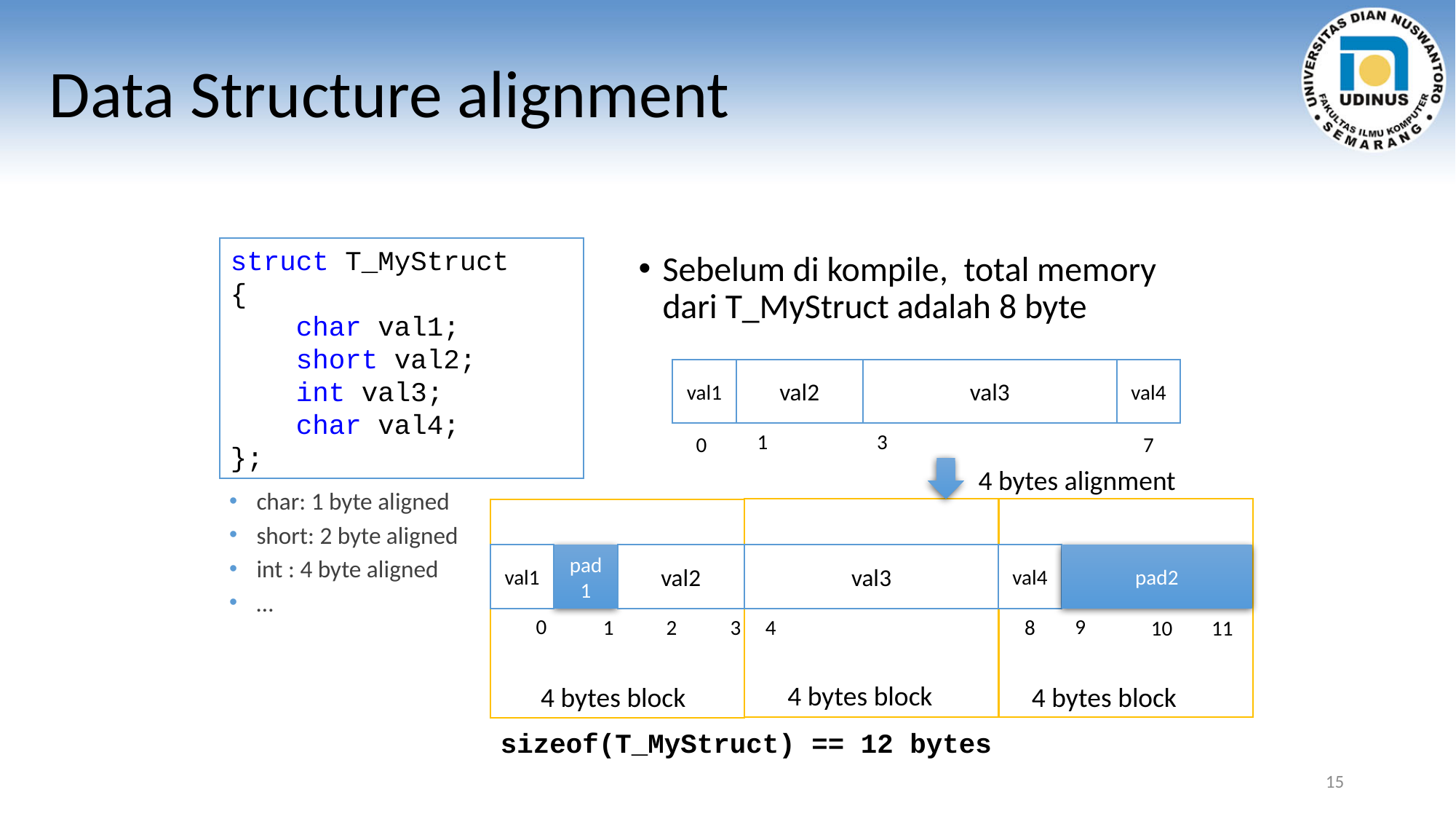

# Data Structure alignment
struct T_MyStruct
{
    char val1;
    short val2;
    int val3;
    char val4;
};
Sebelum di kompile,  total memory dari T_MyStruct adalah 8 byte

val1
val2
val3
val4
3
1
7
0

4 bytes alignment
char: 1 byte aligned
short: 2 byte aligned
int : 4 byte aligned
…

val1
pad1
val2
val3
val4
pad2
9
0
1
2
3
4
8
10
11
4 bytes block
4 bytes block
4 bytes block
sizeof(T_MyStruct) == 12 bytes
15